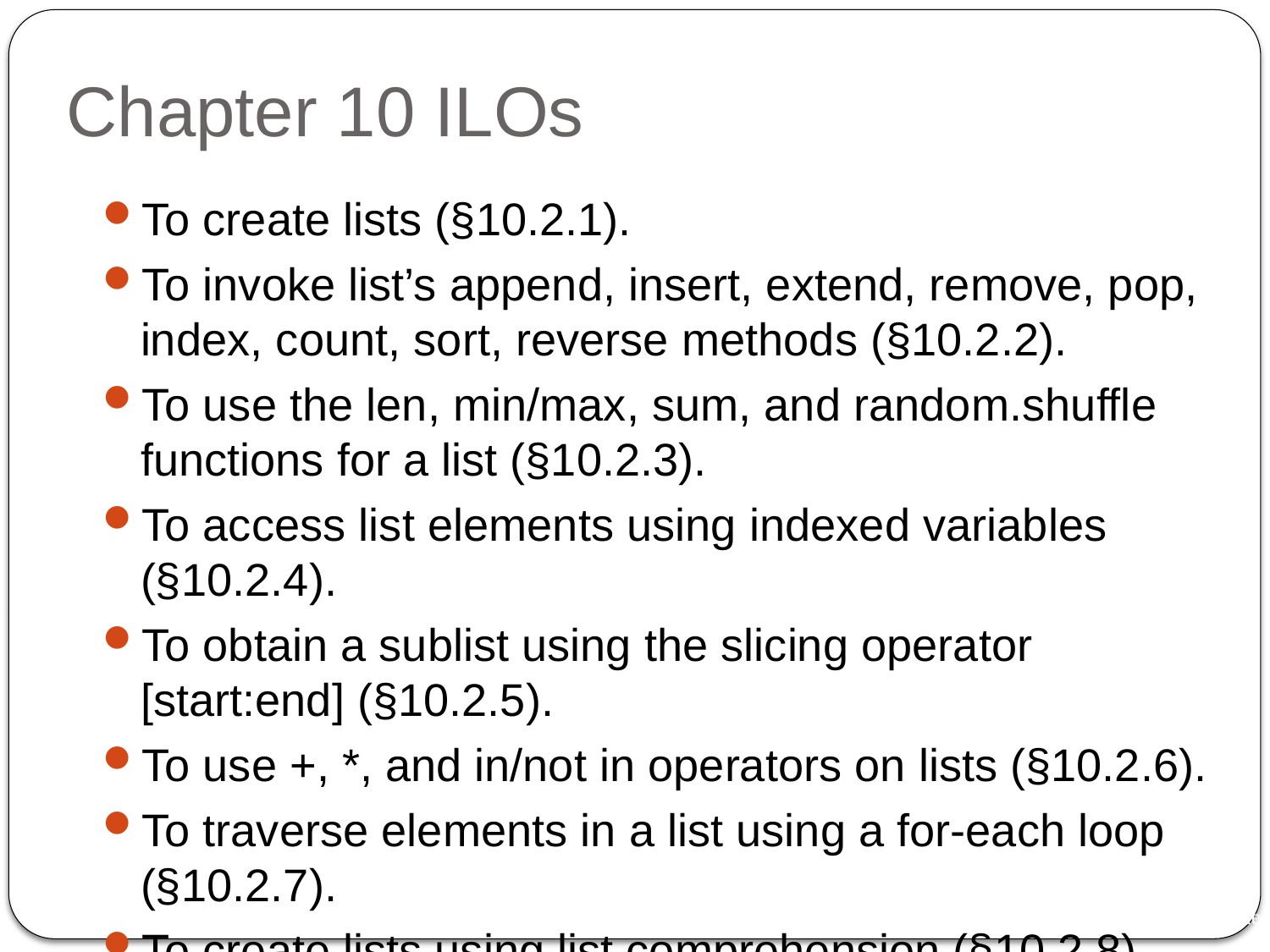

# Chapter 10 ILOs
To create lists (§10.2.1).
To invoke list’s append, insert, extend, remove, pop, index, count, sort, reverse methods (§10.2.2).
To use the len, min/max, sum, and random.shuffle functions for a list (§10.2.3).
To access list elements using indexed variables (§10.2.4).
To obtain a sublist using the slicing operator [start:end] (§10.2.5).
To use +, *, and in/not in operators on lists (§10.2.6).
To traverse elements in a list using a for-each loop (§10.2.7).
To create lists using list comprehension (§10.2.8).
To compare lists using comparison operators (§10.2.9).